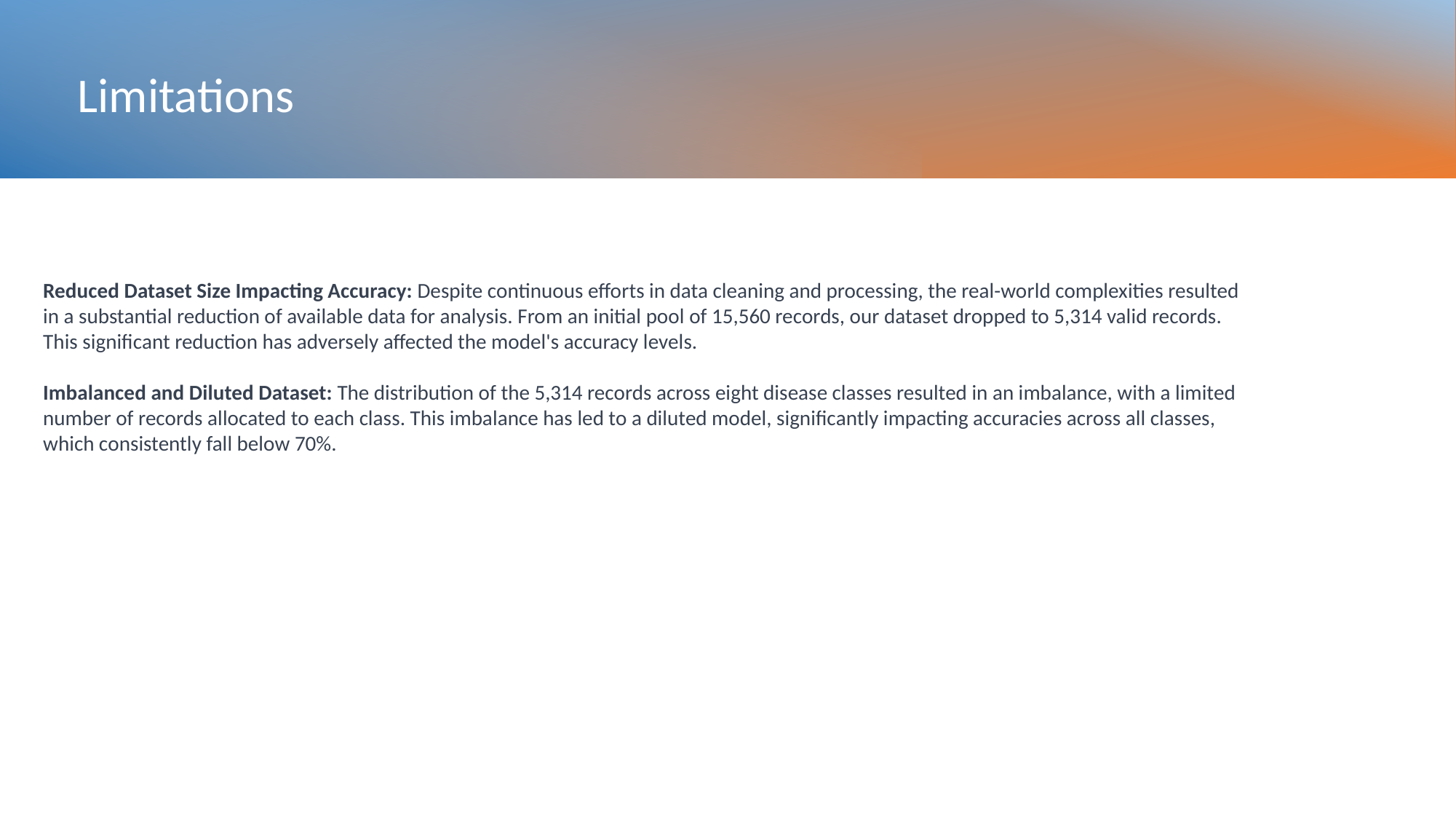

# Limitations
Reduced Dataset Size Impacting Accuracy: Despite continuous efforts in data cleaning and processing, the real-world complexities resulted in a substantial reduction of available data for analysis. From an initial pool of 15,560 records, our dataset dropped to 5,314 valid records. This significant reduction has adversely affected the model's accuracy levels.

Imbalanced and Diluted Dataset: The distribution of the 5,314 records across eight disease classes resulted in an imbalance, with a limited number of records allocated to each class. This imbalance has led to a diluted model, significantly impacting accuracies across all classes, which consistently fall below 70%.